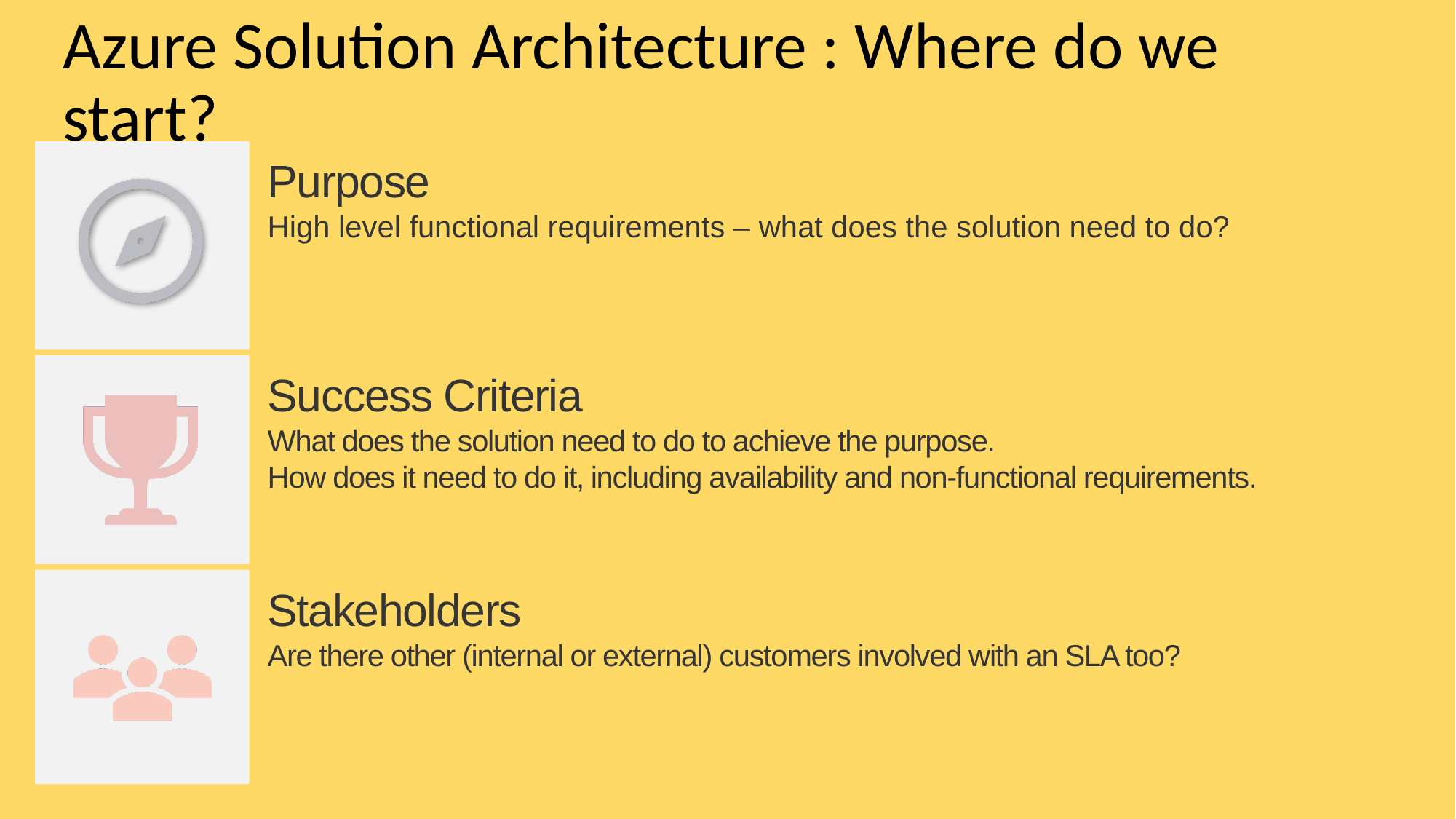

# Azure Solution Architecture : Where do we start?

Purpose
High level functional requirements – what does the solution need to do?

Success Criteria
What does the solution need to do to achieve the purpose.
How does it need to do it, including availability and non-functional requirements.

Stakeholders
Are there other (internal or external) customers involved with an SLA too?